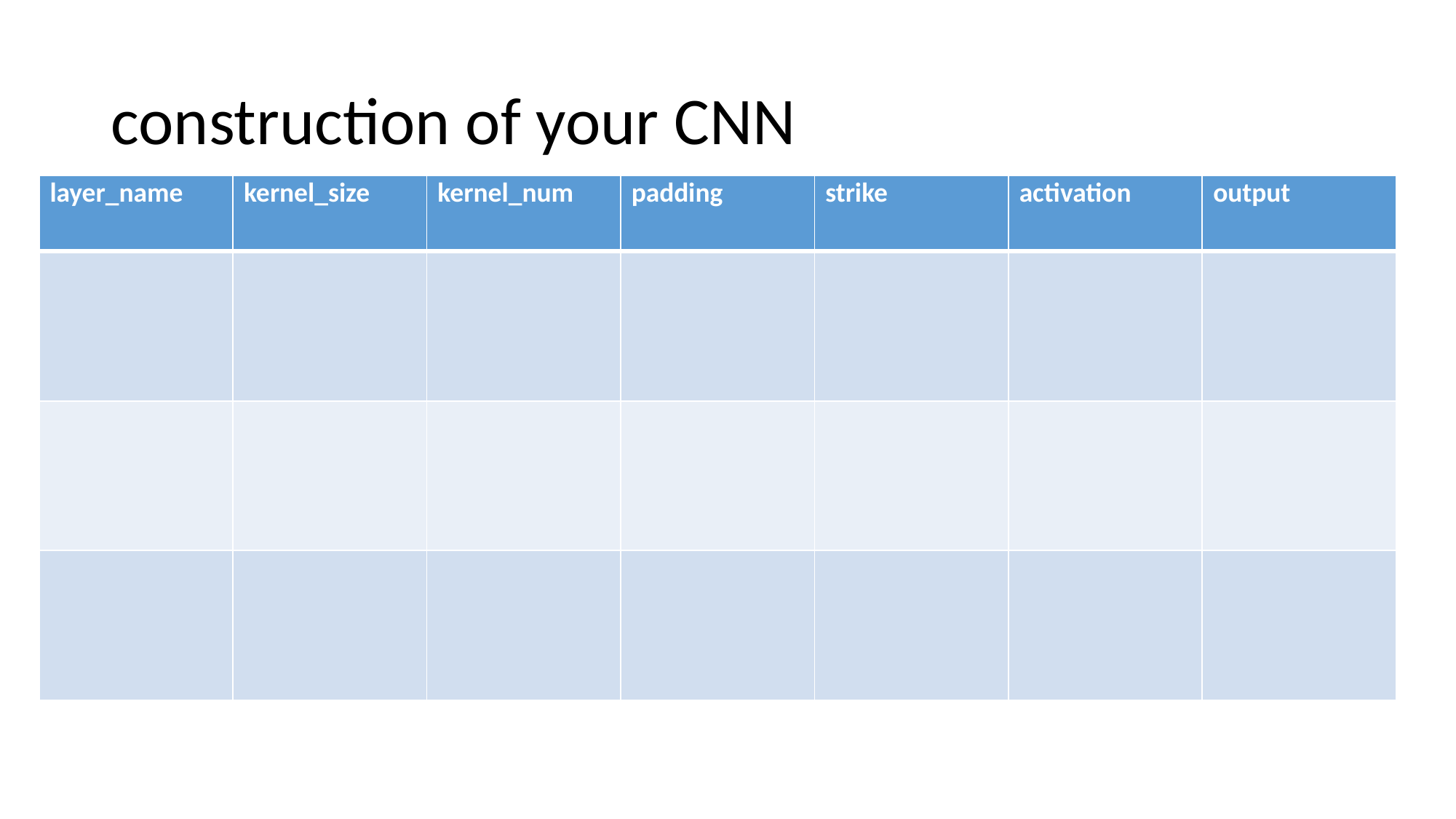

# construction of your CNN
| layer\_name | kernel\_size | kernel\_num | padding | strike | activation | output |
| --- | --- | --- | --- | --- | --- | --- |
|  |  |  |  |  |  |  |
|  |  |  |  |  |  |  |
|  |  |  |  |  |  |  |